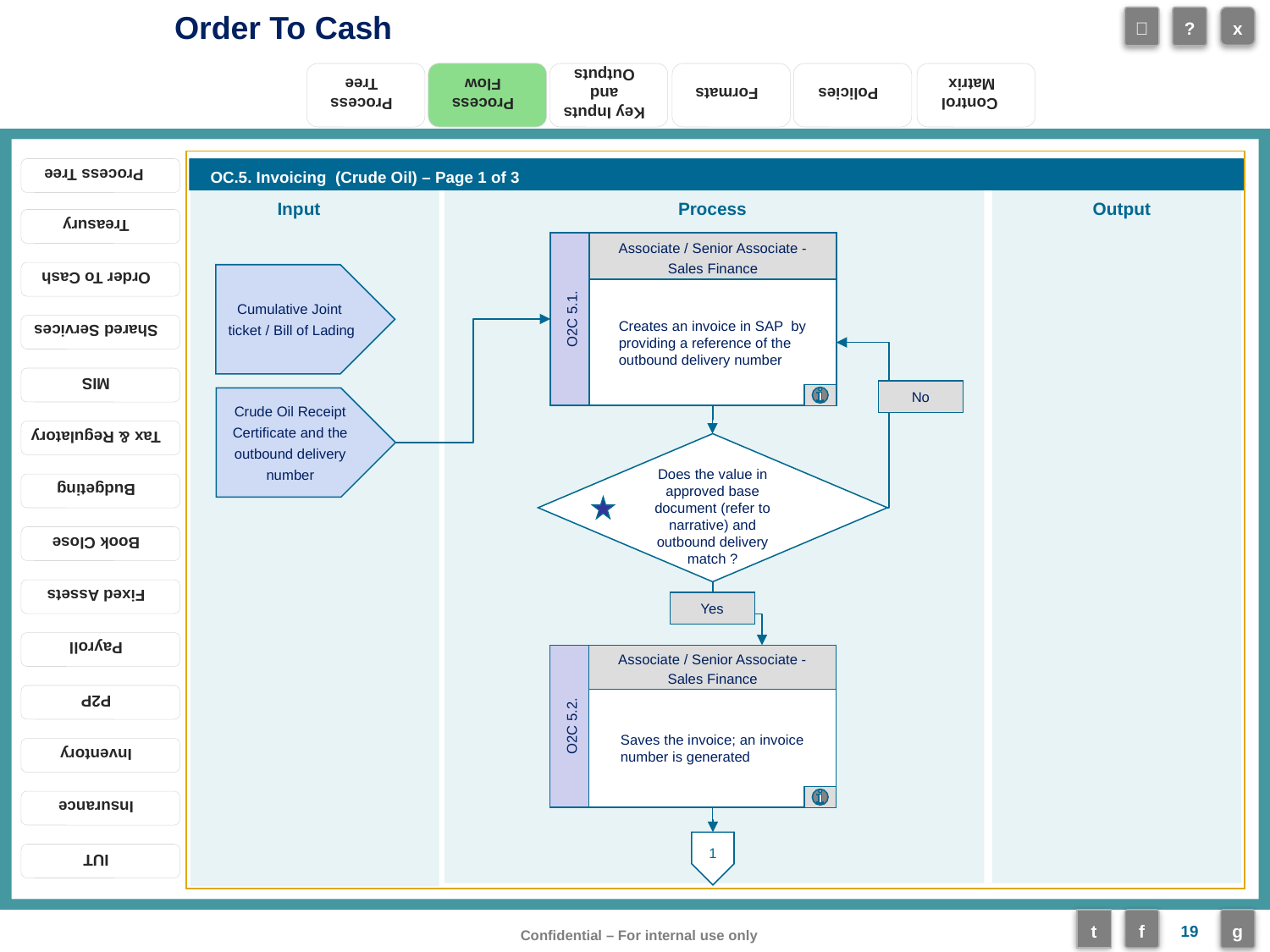

Process Flow
OC.5. Invoicing  (Crude Oil) – Page 1 of 3
Associate / Senior Associate - Sales Finance
Creates an invoice in SAP  by providing a reference of the outbound delivery number
O2C 5.1.
Cumulative Joint
ticket / Bill of Lading
No

Crude Oil Receipt
Certificate and the
outbound delivery
number

Does the value in approved base document (refer to narrative) and outbound delivery match ?

Yes
Associate / Senior Associate - Sales Finance
Saves the invoice; an invoice number is generated
O2C 5.2.

1
19